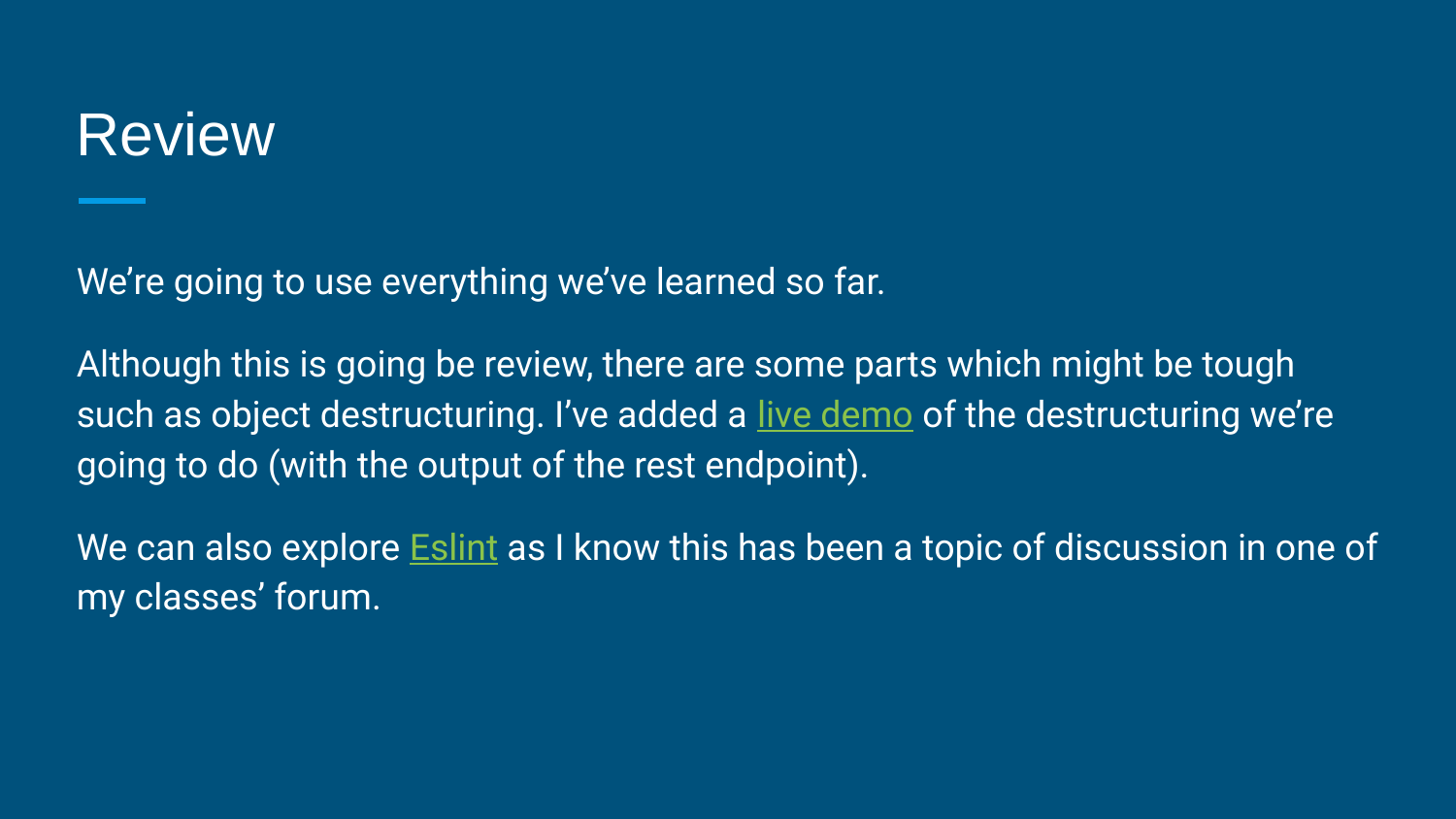

# Review
We’re going to use everything we’ve learned so far.
Although this is going be review, there are some parts which might be tough such as object destructuring. I’ve added a live demo of the destructuring we’re going to do (with the output of the rest endpoint).
We can also explore Eslint as I know this has been a topic of discussion in one of my classes’ forum.